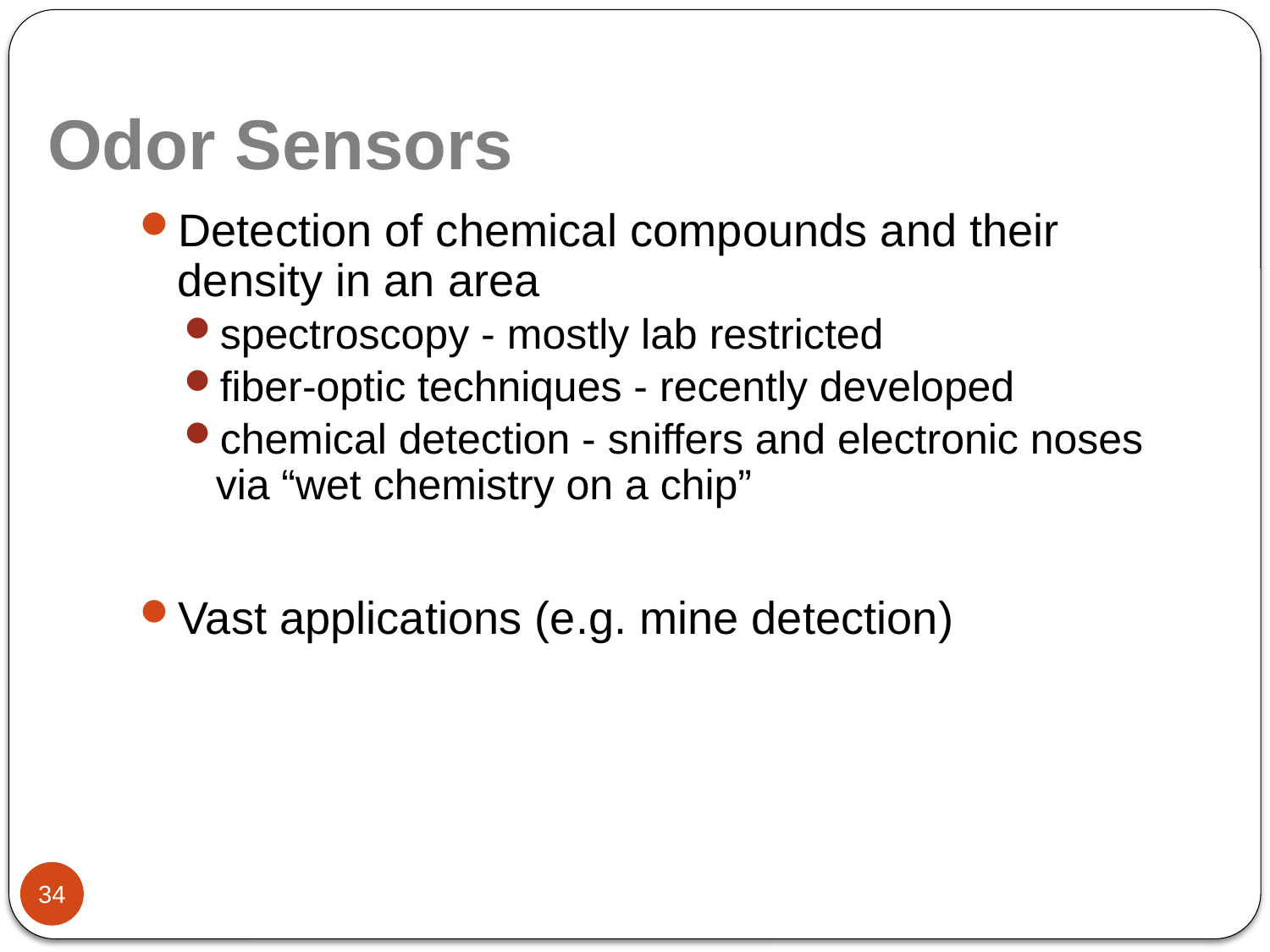

# Odor Sensors
Detection of chemical compounds and their density in an area
spectroscopy - mostly lab restricted
fiber-optic techniques - recently developed
chemical detection - sniffers and electronic noses via “wet chemistry on a chip”

Vast applications (e.g. mine detection)
34